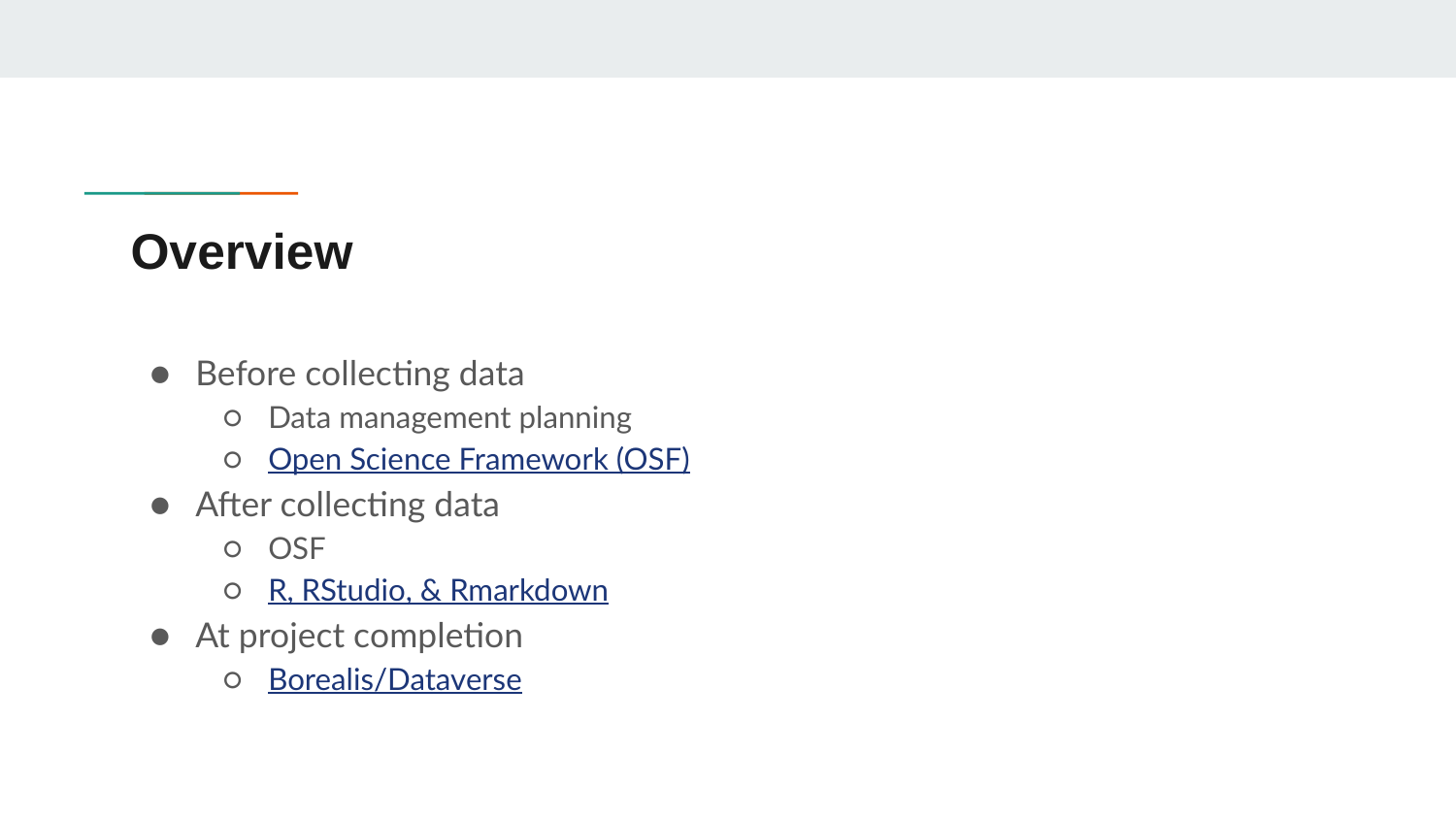

# Overview
Before collecting data
Data management planning
Open Science Framework (OSF)
After collecting data
OSF
R, RStudio, & Rmarkdown
At project completion
Borealis/Dataverse